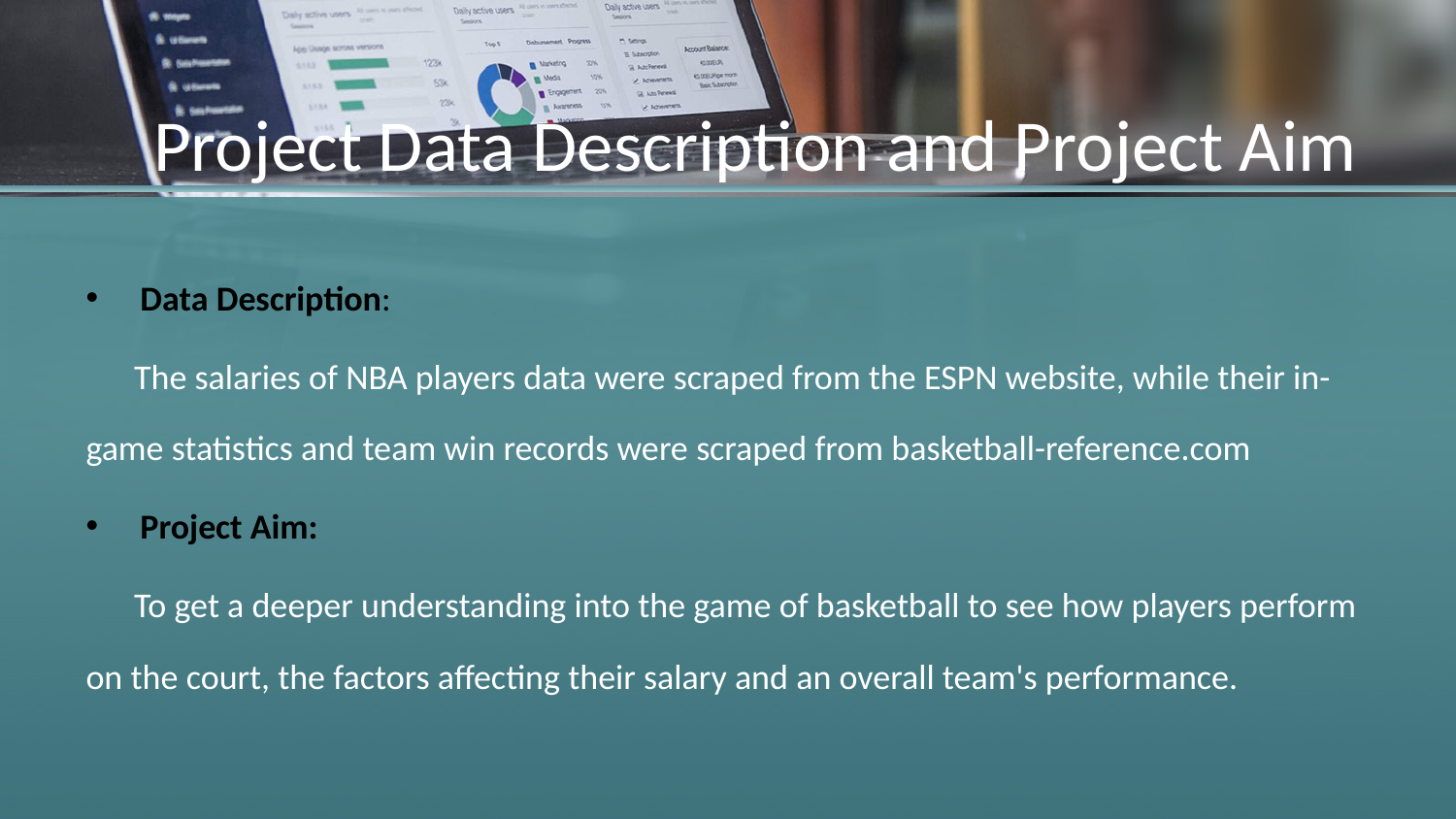

# Project Data Description and Project Aim
Data Description:
      The salaries of NBA players data were scraped from the ESPN website, while their in-game statistics and team win records were scraped from basketball-reference.com
Project Aim:
      To get a deeper understanding into the game of basketball to see how players perform on the court, the factors affecting their salary and an overall team's performance.